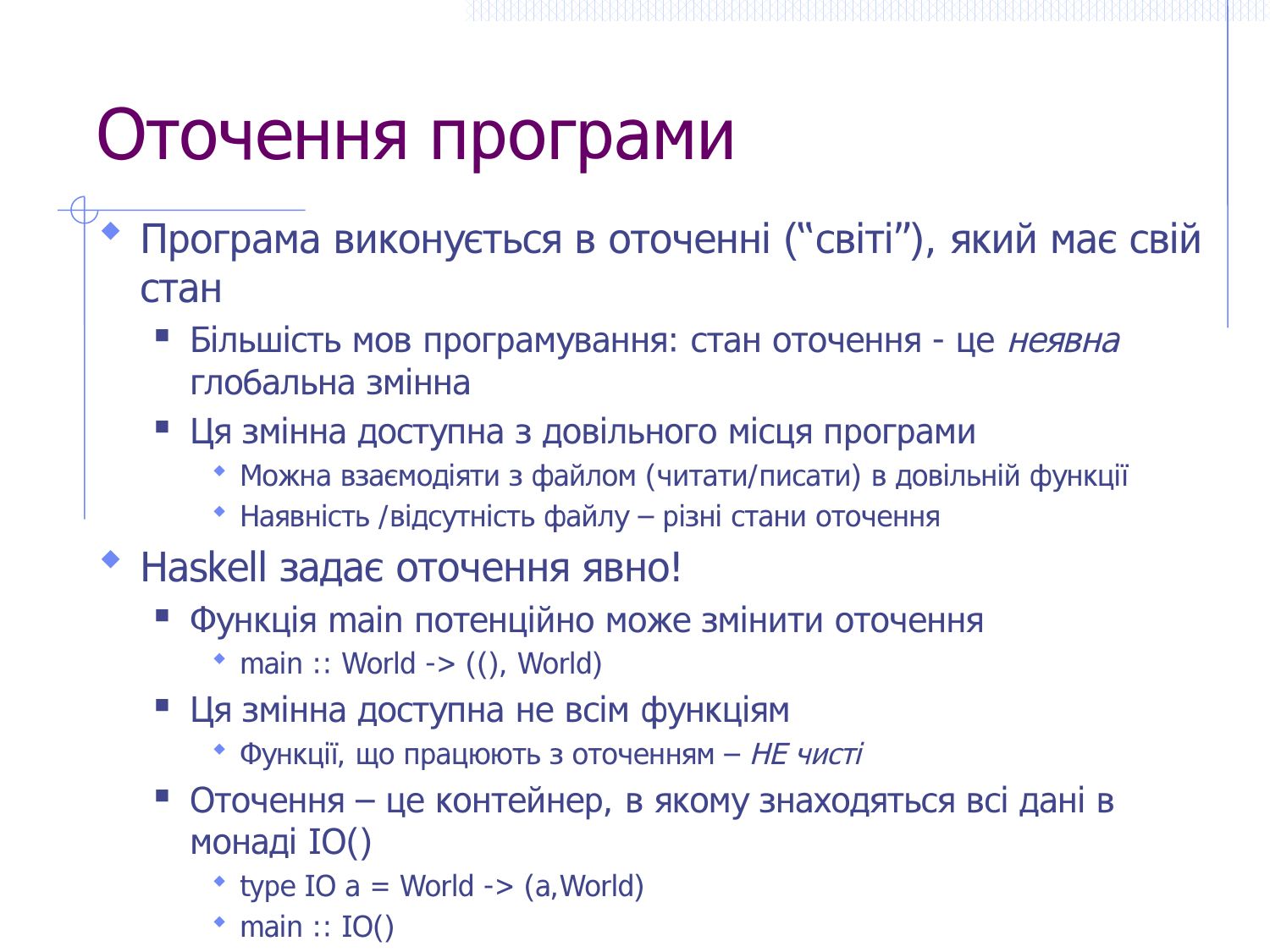

# Оточення програми
Програма виконується в оточенні (“світі”), який має свій стан
Більшість мов програмування: стан оточення - це неявна глобальна змінна
Ця змінна доступна з довільного місця програми
Можна взаємодіяти з файлом (читати/писати) в довільній функції
Наявність /відсутність файлу – різні стани оточення
Haskell задає оточення явно!
Функція main потенційно може змінити оточення
main :: World -> ((), World)
Ця змінна доступна не всім функціям
Функції, що працюють з оточенням – НЕ чисті
Оточення – це контейнер, в якому знаходяться всі дані в монаді IO()
type IO a = World -> (a,World)
main :: IO()